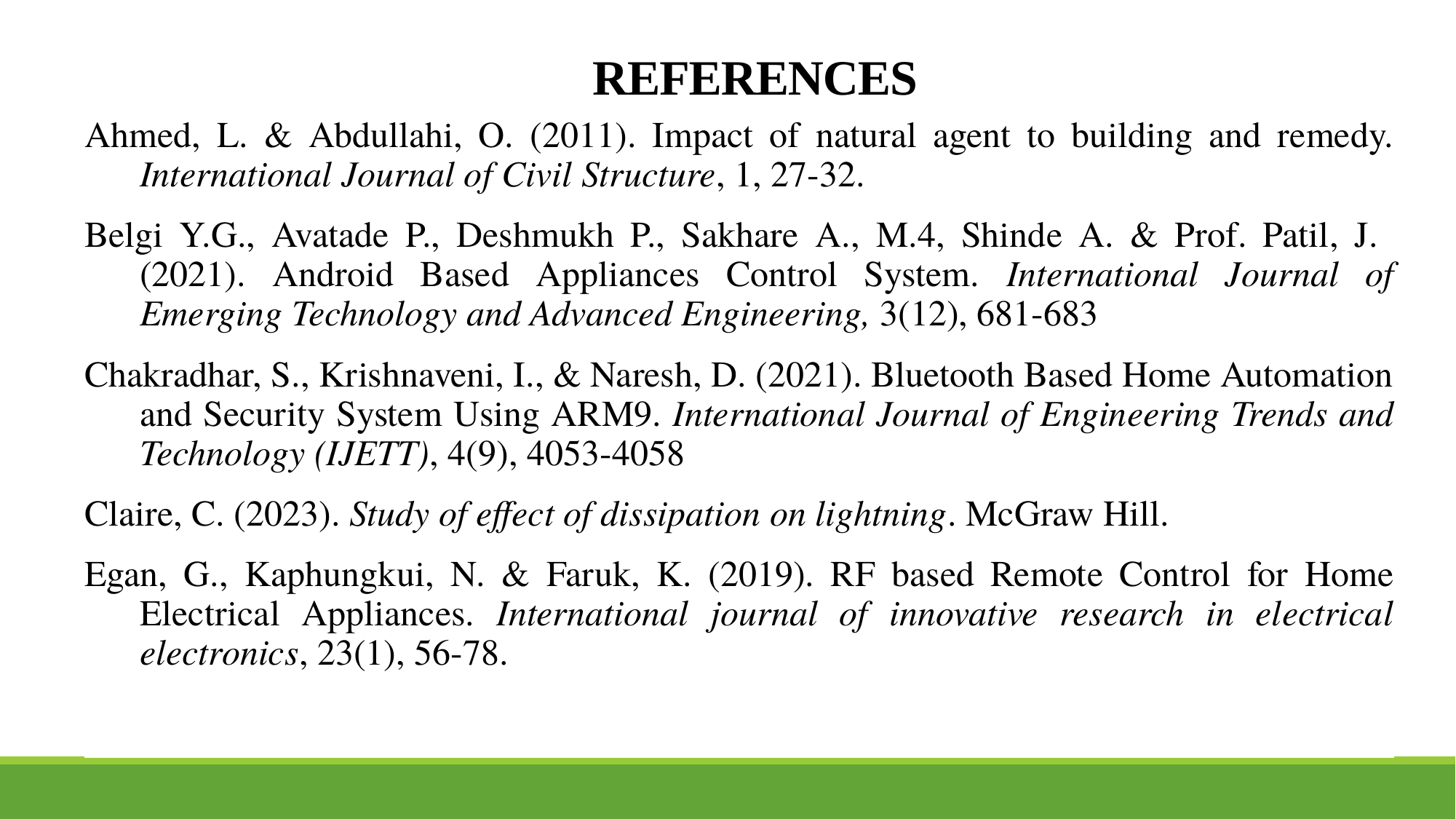

# REFERENCES
Ahmed, L. & Abdullahi, O. (2011). Impact of natural agent to building and remedy. International Journal of Civil Structure, 1, 27-32.
Belgi Y.G., Avatade P., Deshmukh P., Sakhare A., M.4, Shinde A. & Prof. Patil, J.  (2021). Android Based Appliances Control System. International Journal of Emerging Technology and Advanced Engineering, 3(12), 681-683
Chakradhar, S., Krishnaveni, I., & Naresh, D. (2021). Bluetooth Based Home Automation and Security System Using ARM9. International Journal of Engineering Trends and Technology (IJETT), 4(9), 4053-4058
Claire, C. (2023). Study of effect of dissipation on lightning. McGraw Hill.
Egan, G., Kaphungkui, N. & Faruk, K. (2019). RF based Remote Control for Home Electrical Appliances. International journal of innovative research in electrical electronics, 23(1), 56-78.